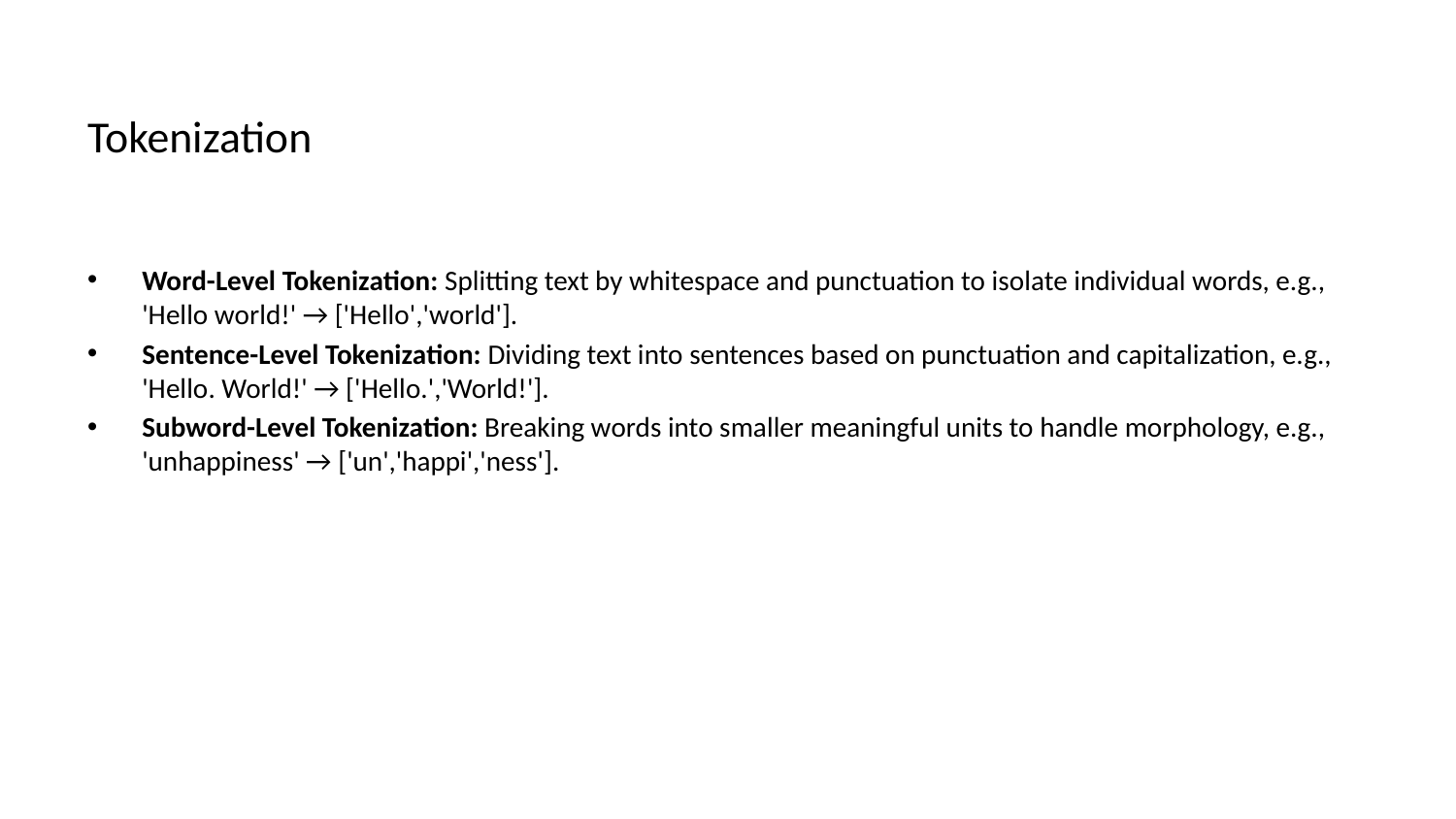

# Tokenization
Word-Level Tokenization: Splitting text by whitespace and punctuation to isolate individual words, e.g., 'Hello world!' → ['Hello','world'].
Sentence-Level Tokenization: Dividing text into sentences based on punctuation and capitalization, e.g., 'Hello. World!' → ['Hello.','World!'].
Subword-Level Tokenization: Breaking words into smaller meaningful units to handle morphology, e.g., 'unhappiness' → ['un','happi','ness'].